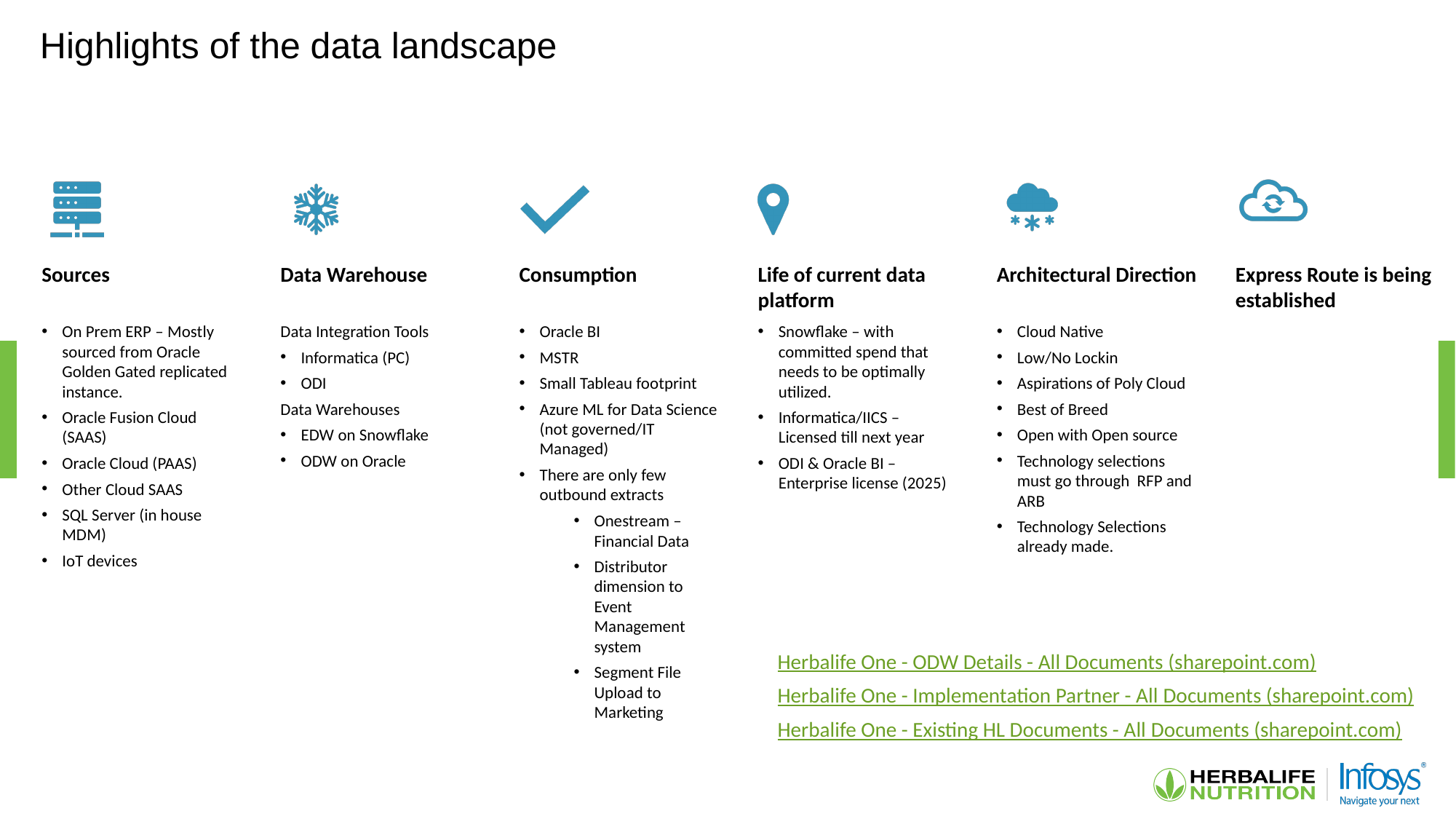

# Highlights of the data landscape

Sources

Data Warehouse

Consumption

Life of current data platform

Architectural Direction

Express Route is being established

On Prem ERP – Mostly sourced from Oracle Golden Gated replicated instance.
Oracle Fusion Cloud (SAAS)
Oracle Cloud (PAAS)
Other Cloud SAAS
SQL Server (in house MDM)
IoT devices

Data Integration Tools
Informatica (PC)
ODI
Data Warehouses
EDW on Snowflake
ODW on Oracle

Oracle BI
MSTR
Small Tableau footprint
Azure ML for Data Science (not governed/IT Managed)
There are only few outbound extracts
Onestream – Financial Data
Distributor dimension to Event Management system
Segment File Upload to Marketing

Snowflake – with committed spend that needs to be optimally utilized.
Informatica/IICS – Licensed till next year
ODI & Oracle BI – Enterprise license (2025)

Cloud Native
Low/No Lockin
Aspirations of Poly Cloud
Best of Breed
Open with Open source
Technology selections must go through  RFP and ARB
Technology Selections already made.
Herbalife One - ODW Details - All Documents (sharepoint.com)​
Herbalife One - Implementation Partner - All Documents (sharepoint.com)​
Herbalife One - Existing HL Documents - All Documents (sharepoint.com)